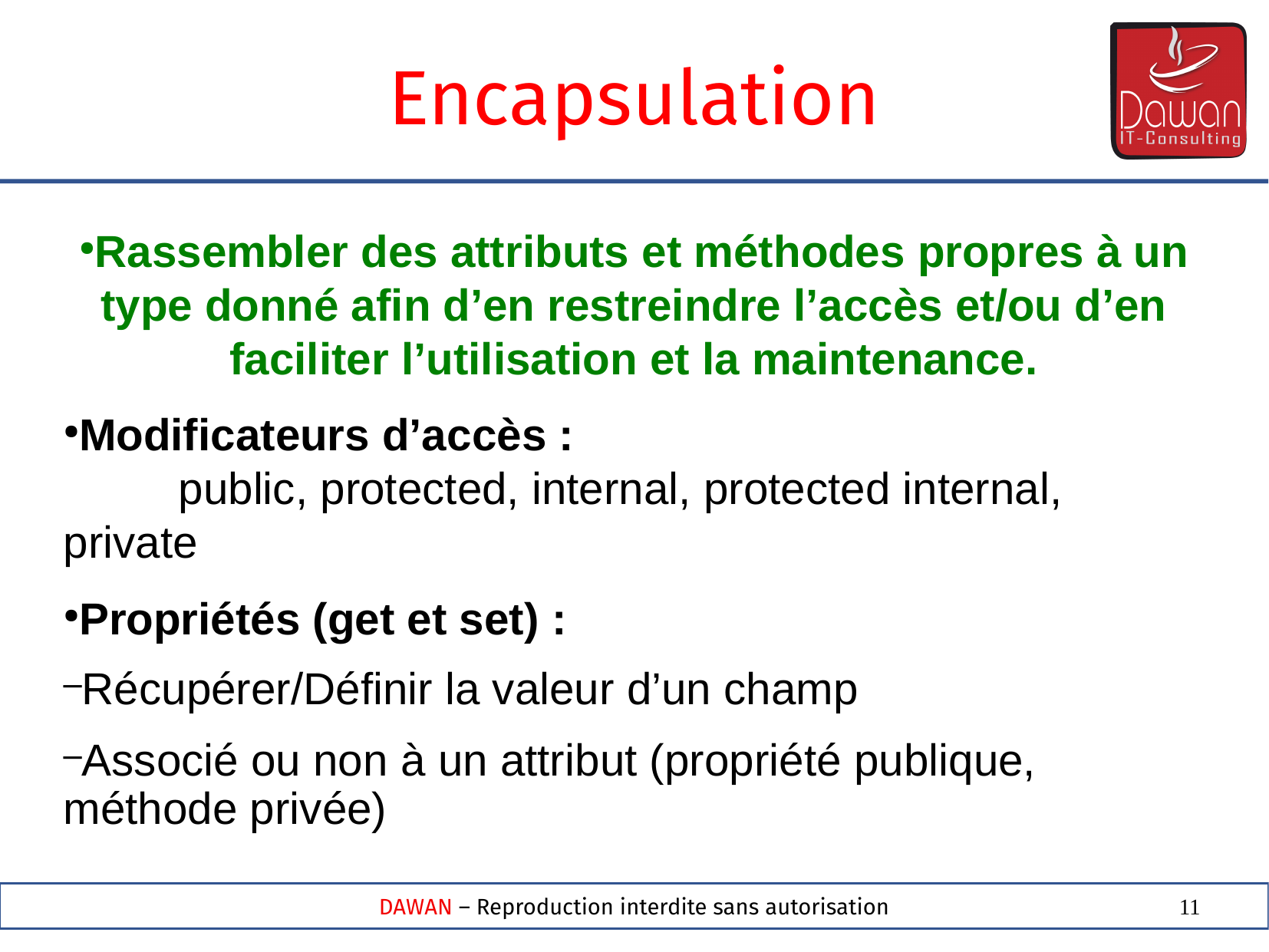

Encapsulation
Rassembler des attributs et méthodes propres à un type donné afin d’en restreindre l’accès et/ou d’en faciliter l’utilisation et la maintenance.
Modificateurs d’accès :
	public, protected, internal, protected internal, private
Propriétés (get et set) :
Récupérer/Définir la valeur d’un champ
Associé ou non à un attribut (propriété publique, méthode privée)
11